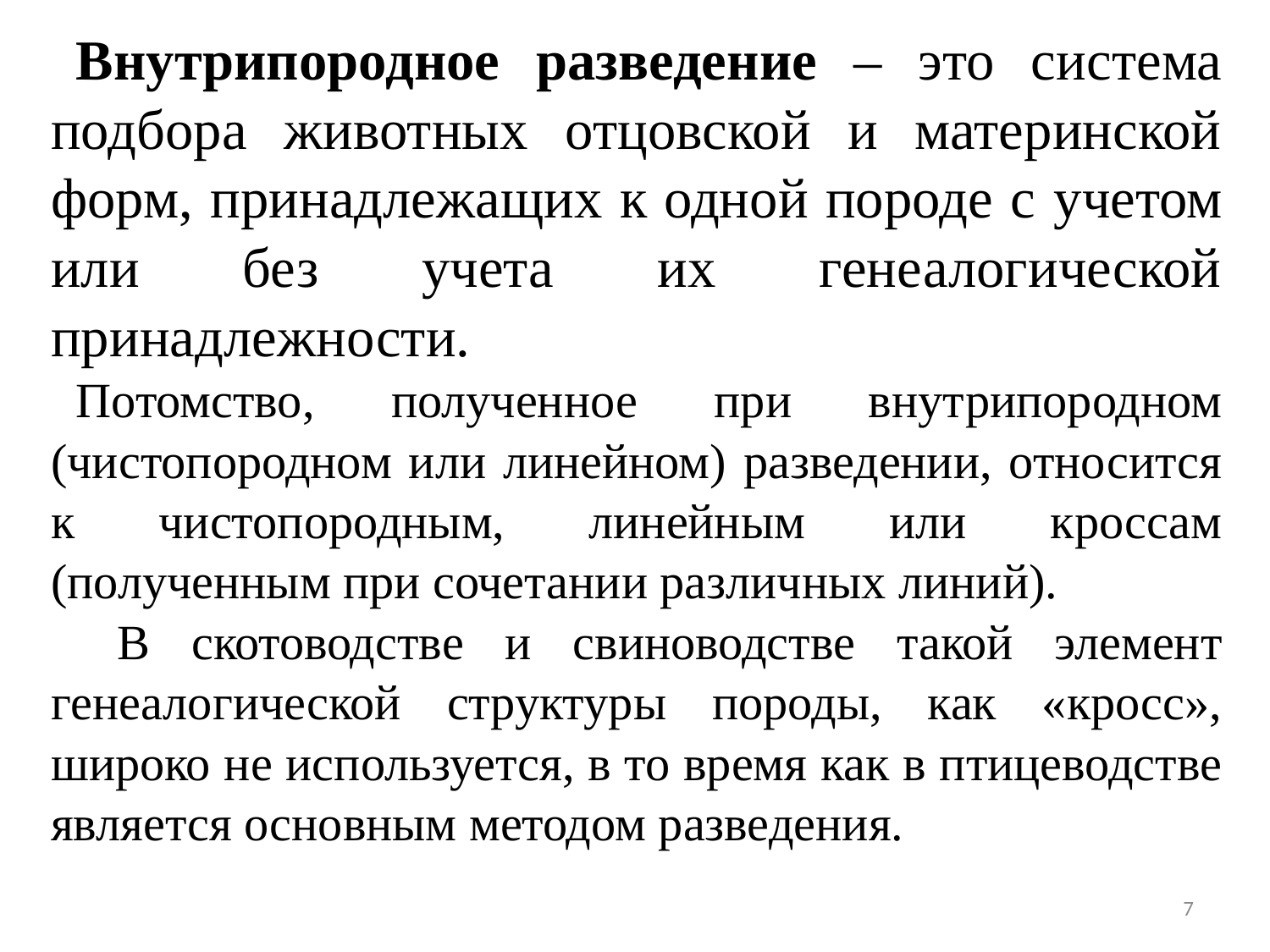

Внутрипородное разведение – это система подбора животных отцовской и материнской форм, принадлежащих к одной породе с учетом или без учета их генеалогической принадлежности.
Потомство, полученное при внутрипородном (чистопородном или линейном) разведении, относится к чистопородным, линейным или кроссам (полученным при сочетании различных линий).
 В скотоводстве и свиноводстве такой элемент генеалогической структуры породы, как «кросс», широко не используется, в то время как в птицеводстве является основным методом разведения.
7